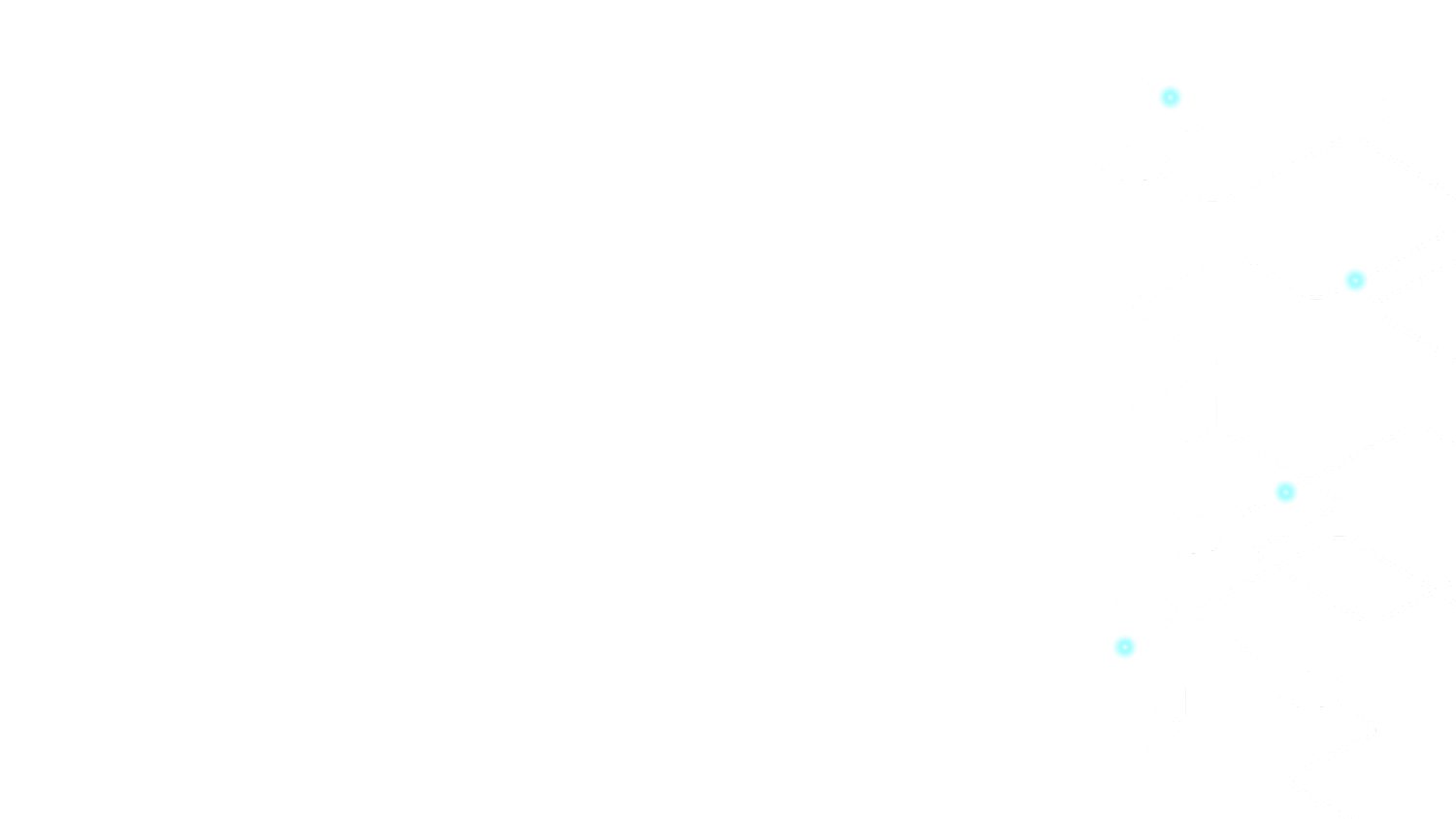

Basic Type of packages
Executable packages
Non Executable packages

2